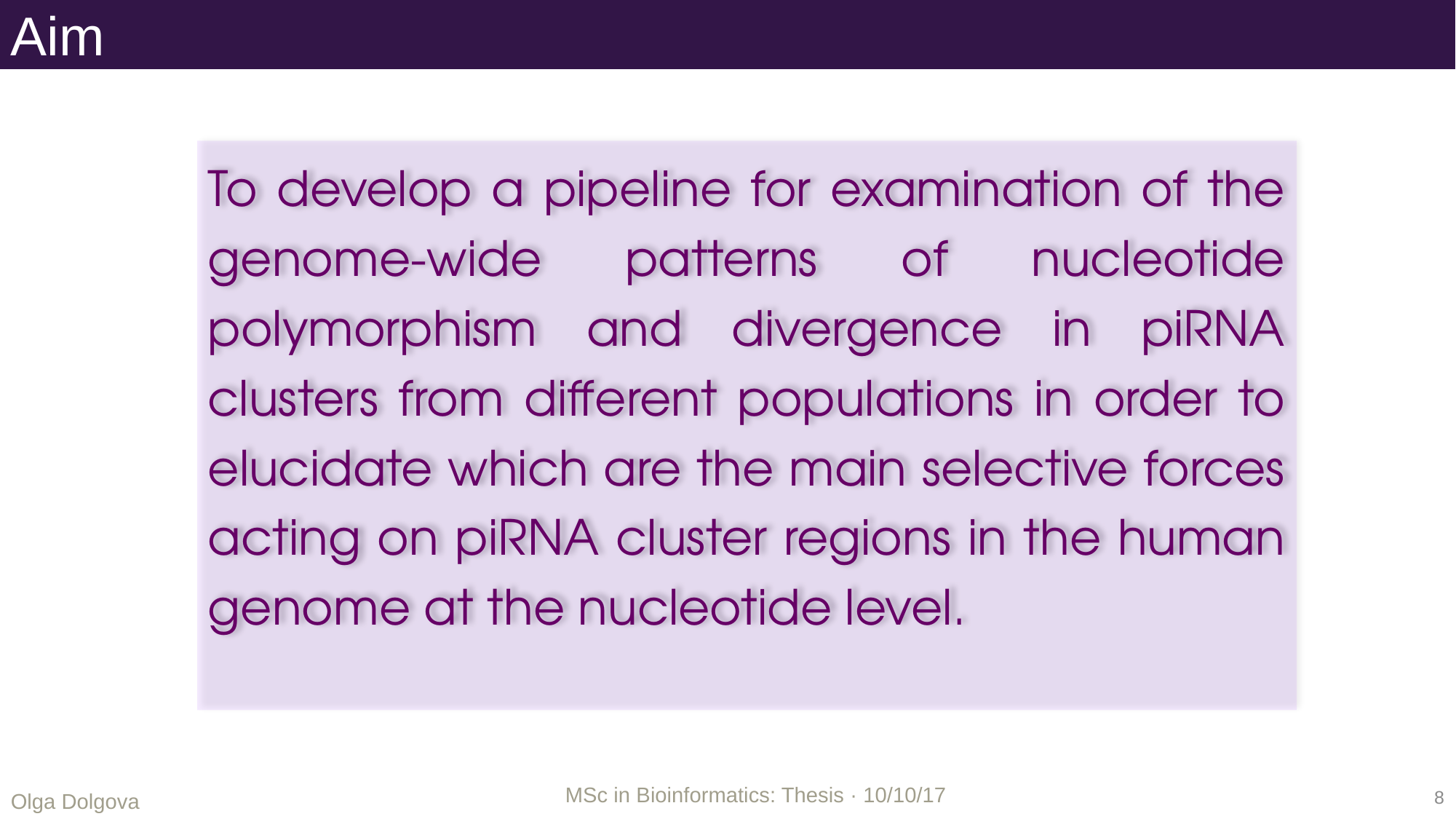

Aim
To develop a pipeline for examination of the genome-wide patterns of nucleotide polymorphism and divergence in piRNA clusters from different populations in order to elucidate which are the main selective forces acting on piRNA cluster regions in the human genome at the nucleotide level.

MSc in Bioinformatics: Thesis · 10/10/17
8
Olga Dolgova